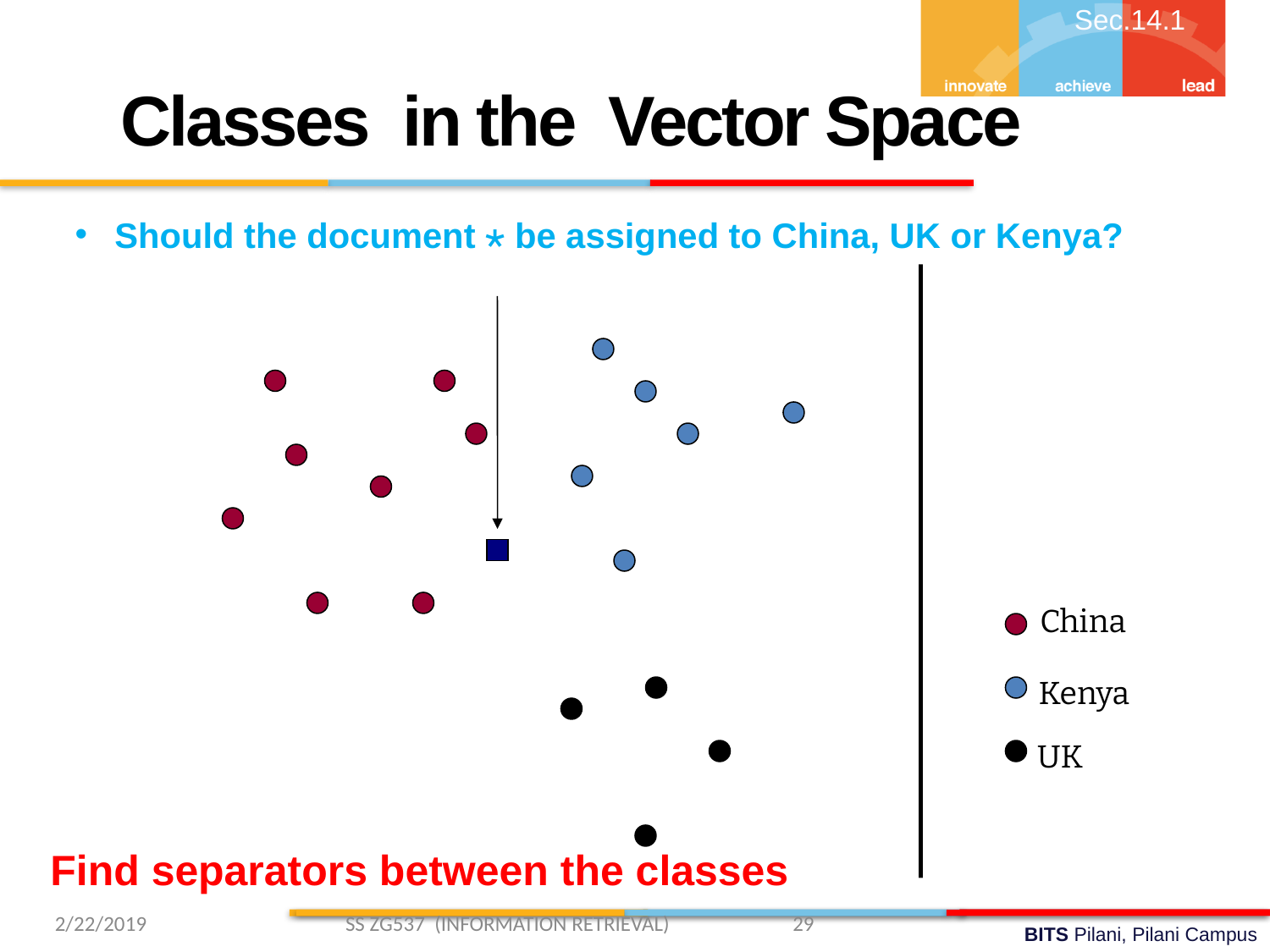

Sec.14.1
Classes  in the  Vector Space
Should the document ⋆ be assigned to China, UK or Kenya?

China

Kenya

UK

Find separators between the classes
2/22/2019                                         SS ZG537  (INFORMATION RETRIEVAL)                         29